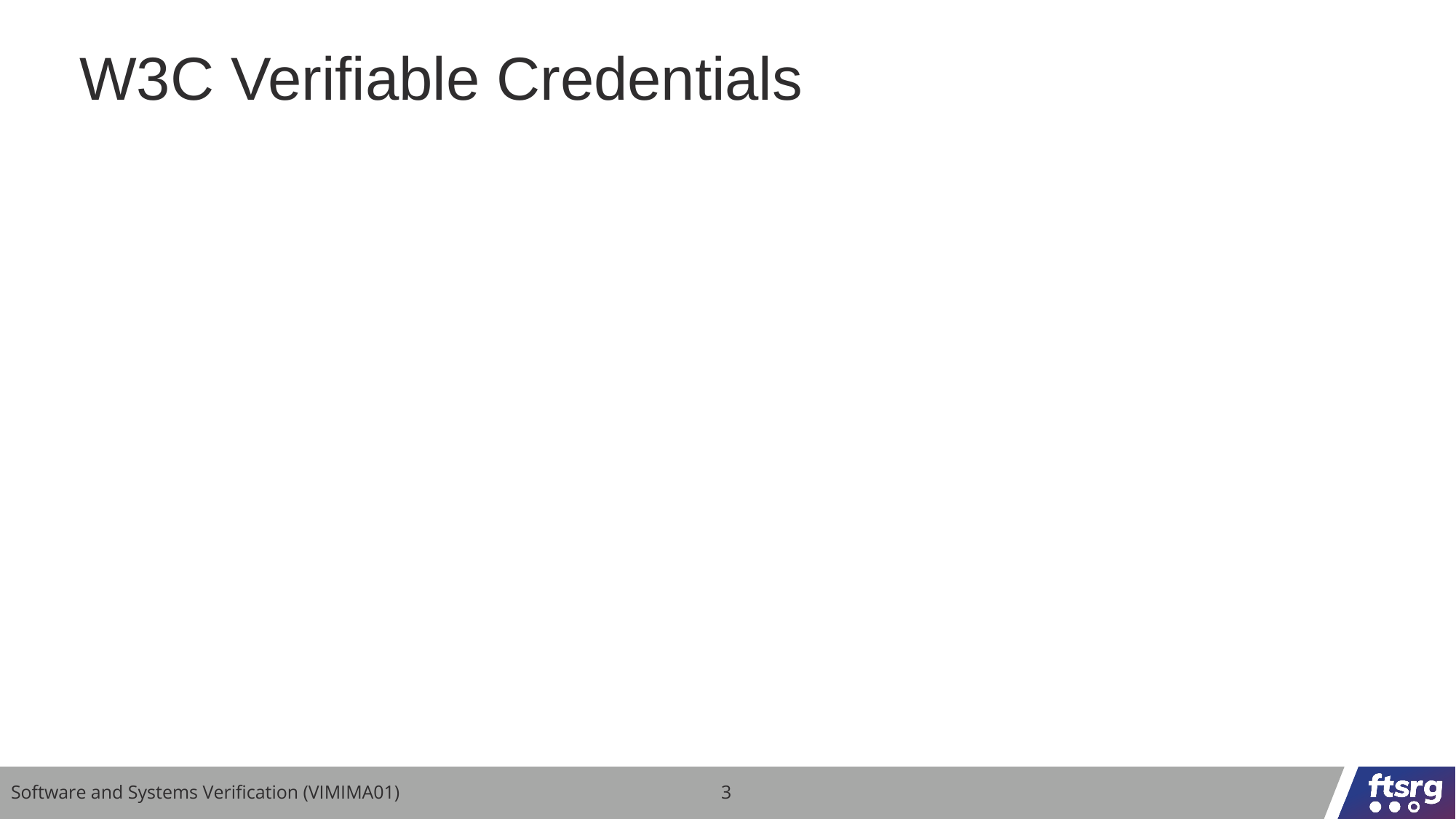

# W3C Verifiable Credentials

Software and Systems Verification (VIMIMA01)
3